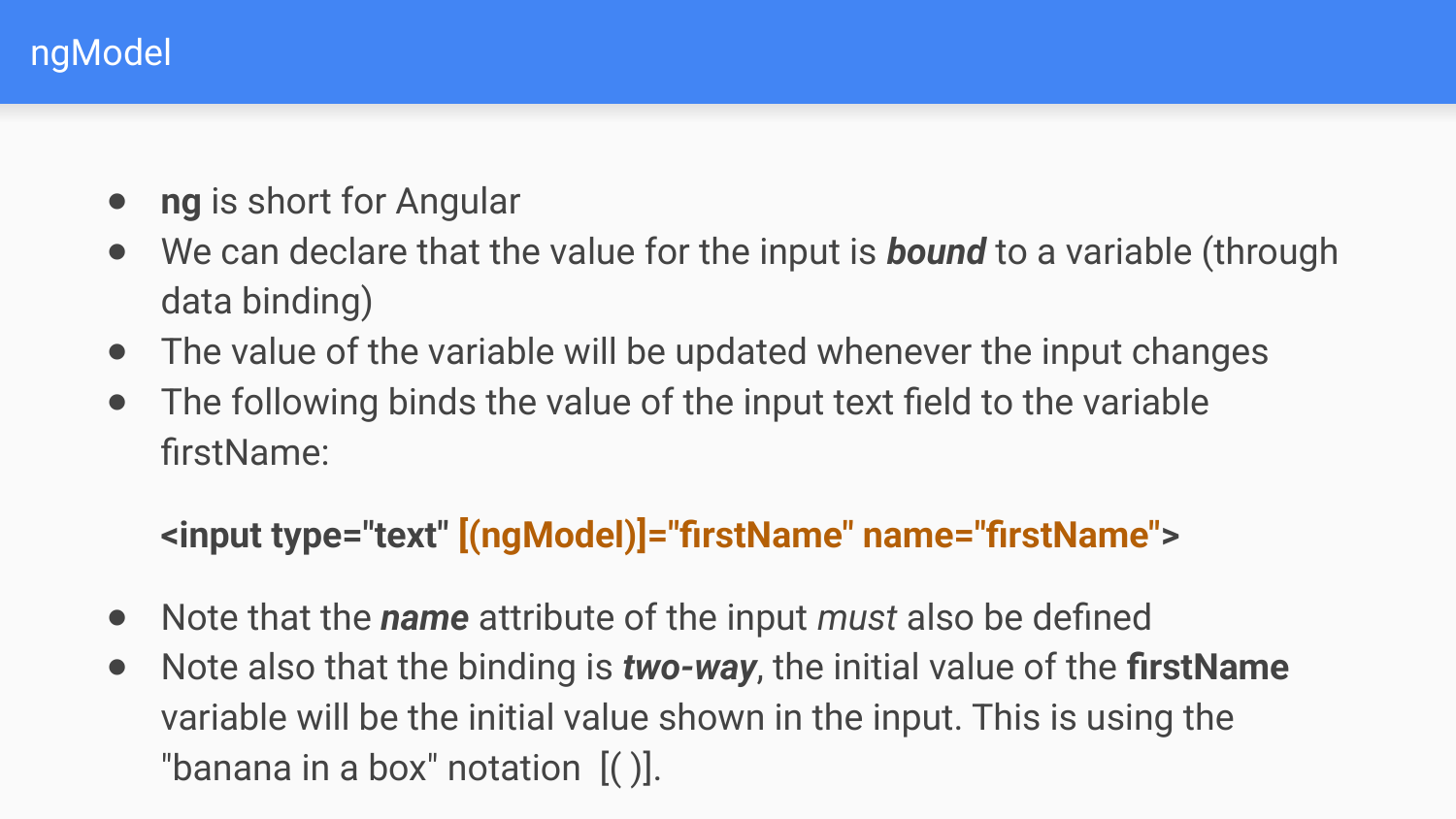

# ngModel
ng is short for Angular
We can declare that the value for the input is bound to a variable (through data binding)
The value of the variable will be updated whenever the input changes
The following binds the value of the input text field to the variable firstName:
<input type="text" [(ngModel)]="firstName" name="firstName">
Note that the name attribute of the input must also be defined
Note also that the binding is two-way, the initial value of the firstName variable will be the initial value shown in the input. This is using the "banana in a box" notation  [( )].